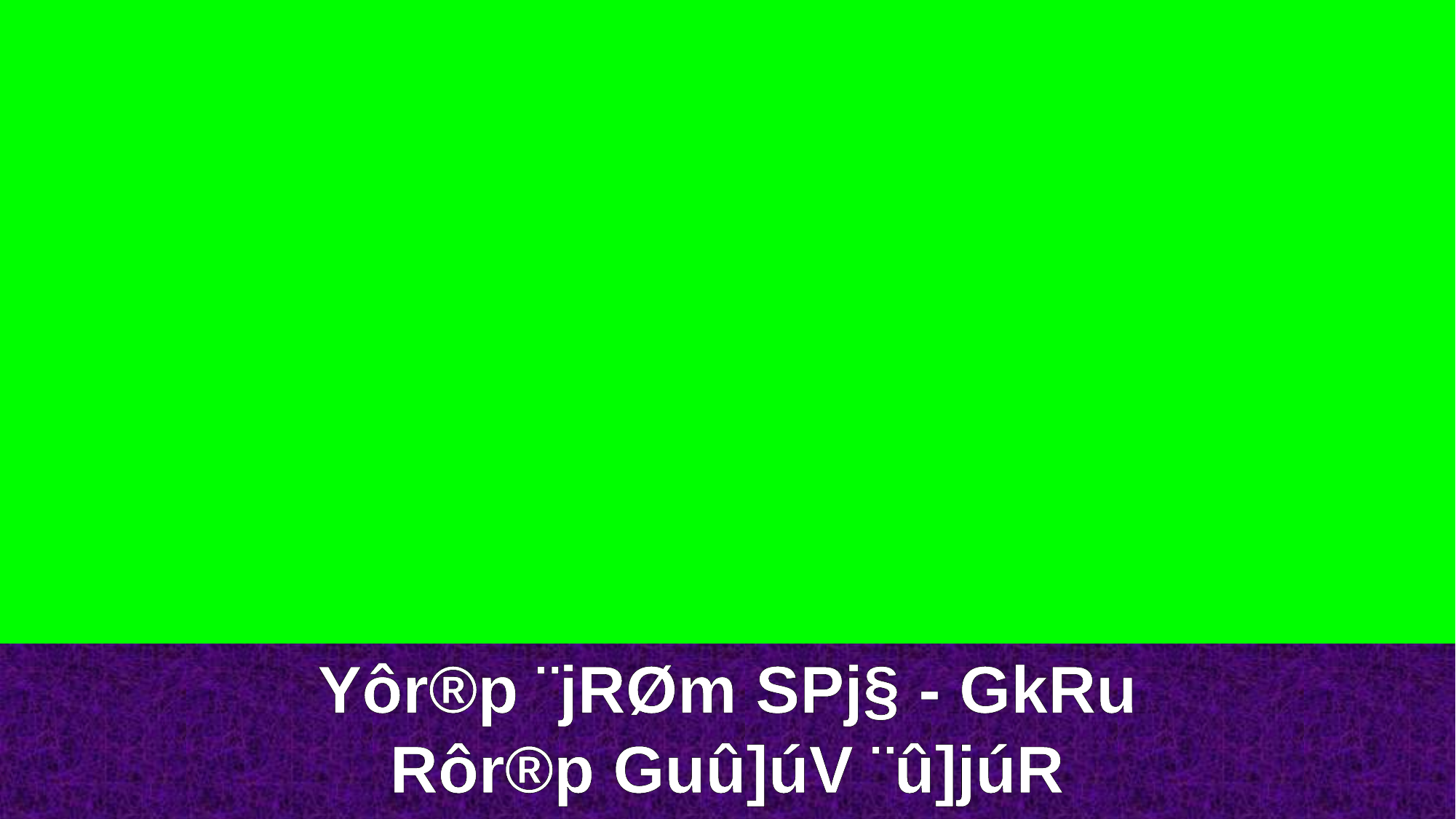

Yôr®p ¨jRØm SPj§ - GkRu Rôr®p Guû]úV ¨û]júR